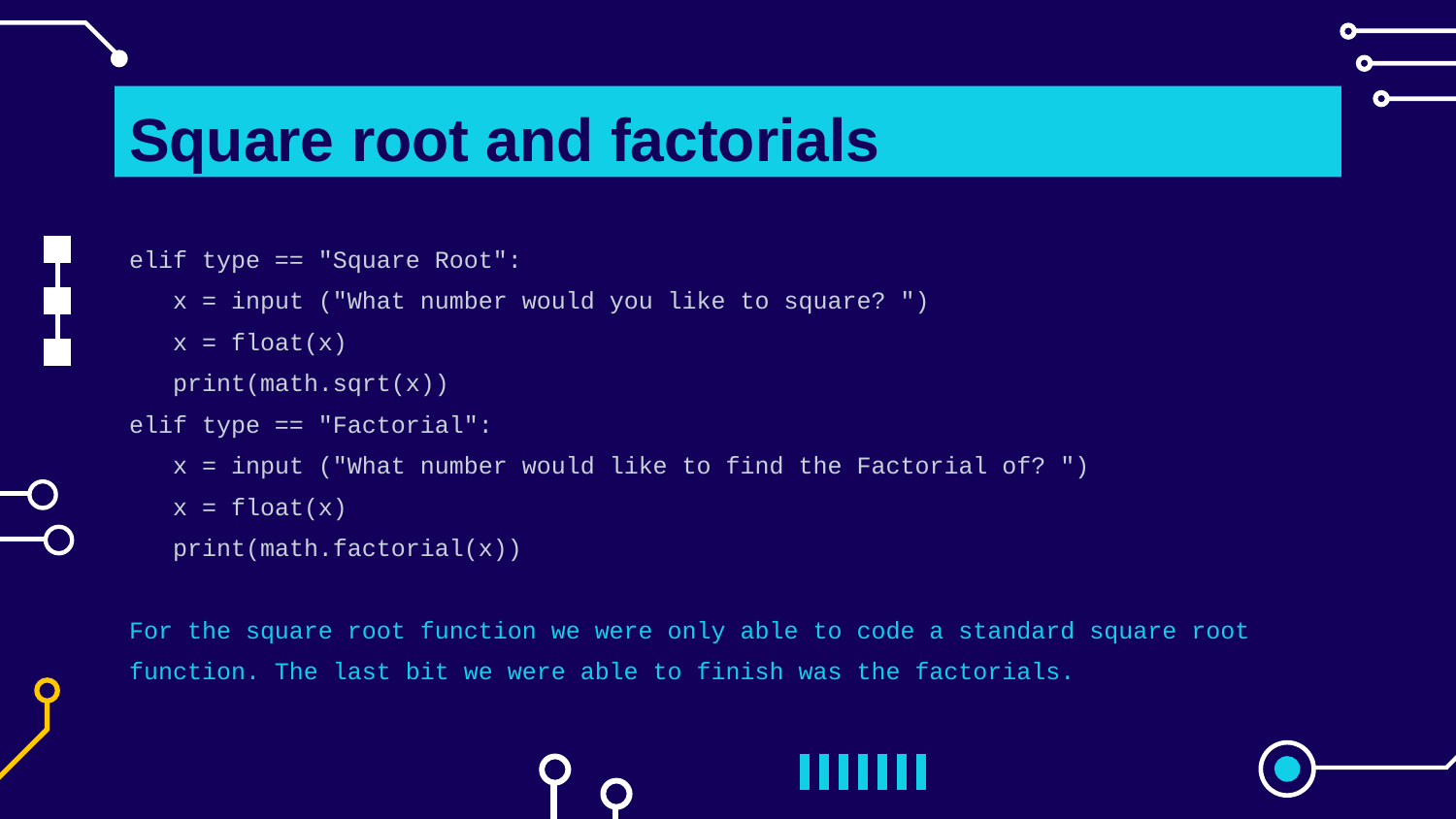

# Square root and factorials
elif type == "Square Root":
   x = input ("What number would you like to square? ")
   x = float(x)
   print(math.sqrt(x))
elif type == "Factorial":
   x = input ("What number would like to find the Factorial of? ")
   x = float(x)
   print(math.factorial(x))

For the square root function we were only able to code a standard square root function. The last bit we were able to finish was the factorials.